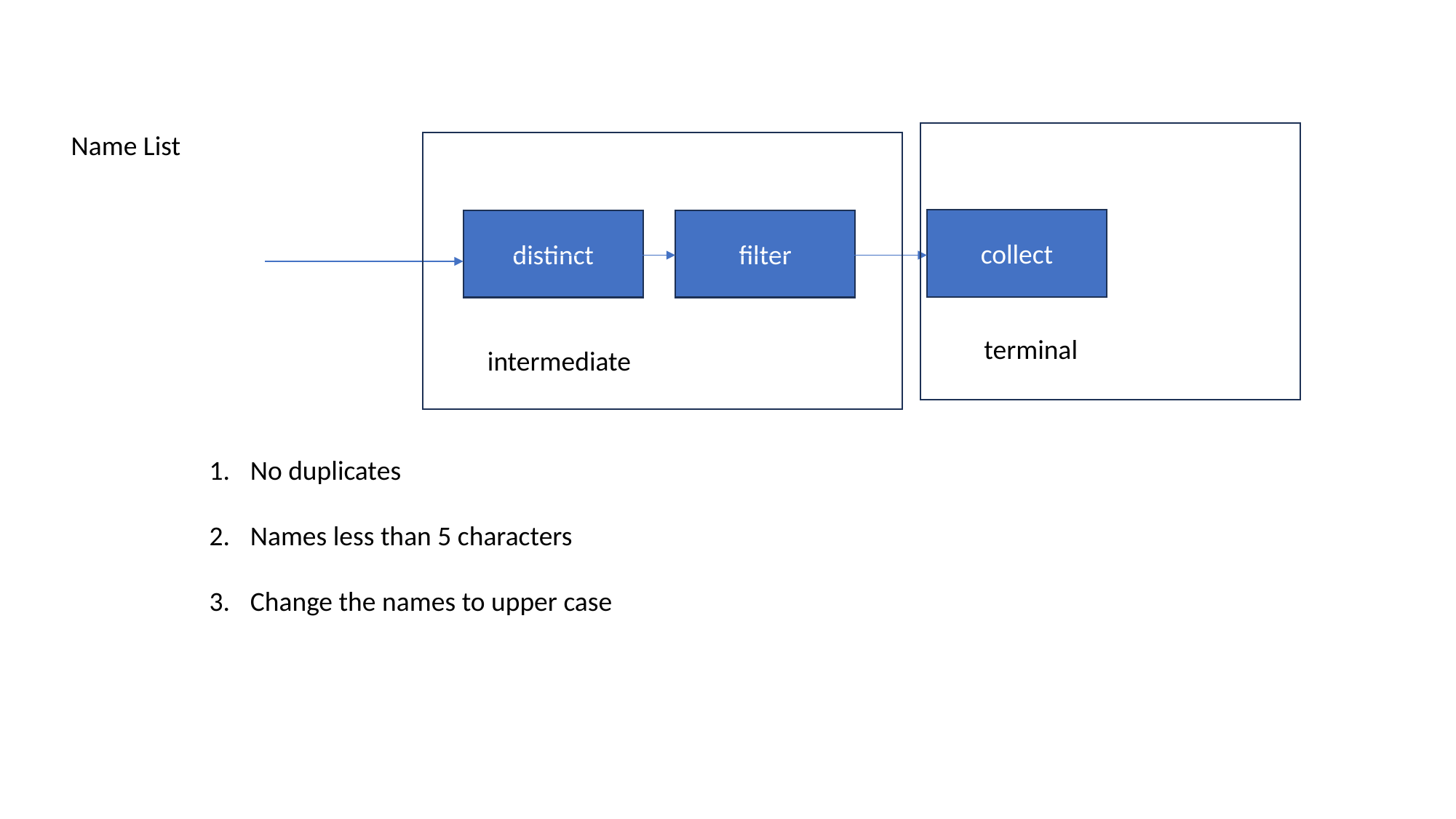

Name List

collect
distinct
filter
terminal
intermediate
No duplicates

Names less than 5 characters

Change the names to upper case